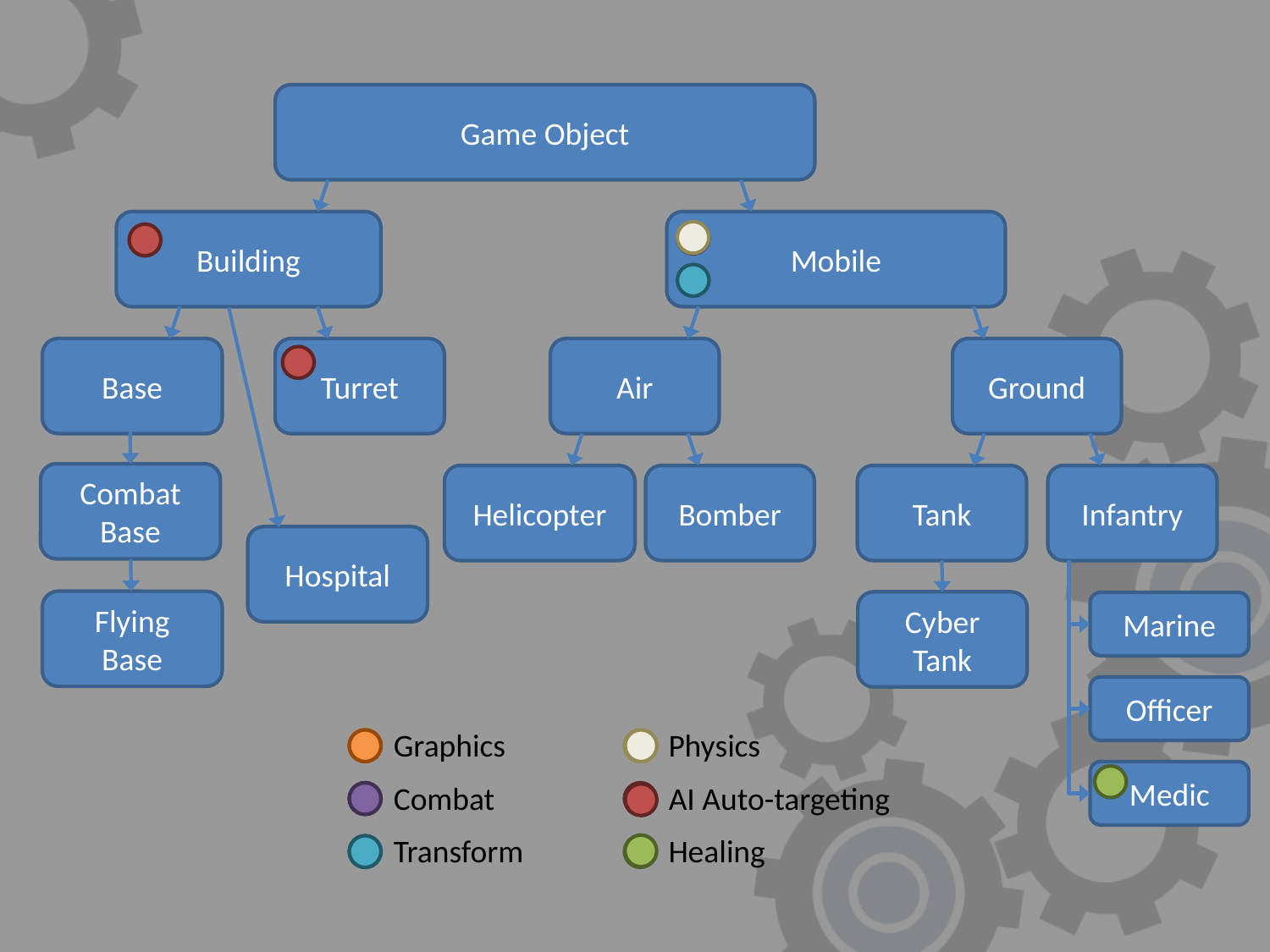

Game Object
Building
Mobile

Base
Turret
Air
Ground

Combat
Base
Helicopter
Bomber
Tank
Infantry
Hospital
Flying
Base
Cyber
Tank
Marine
Officer
Graphics
Physics

Medic

Combat
AI Auto-targeting

Transform
Healing